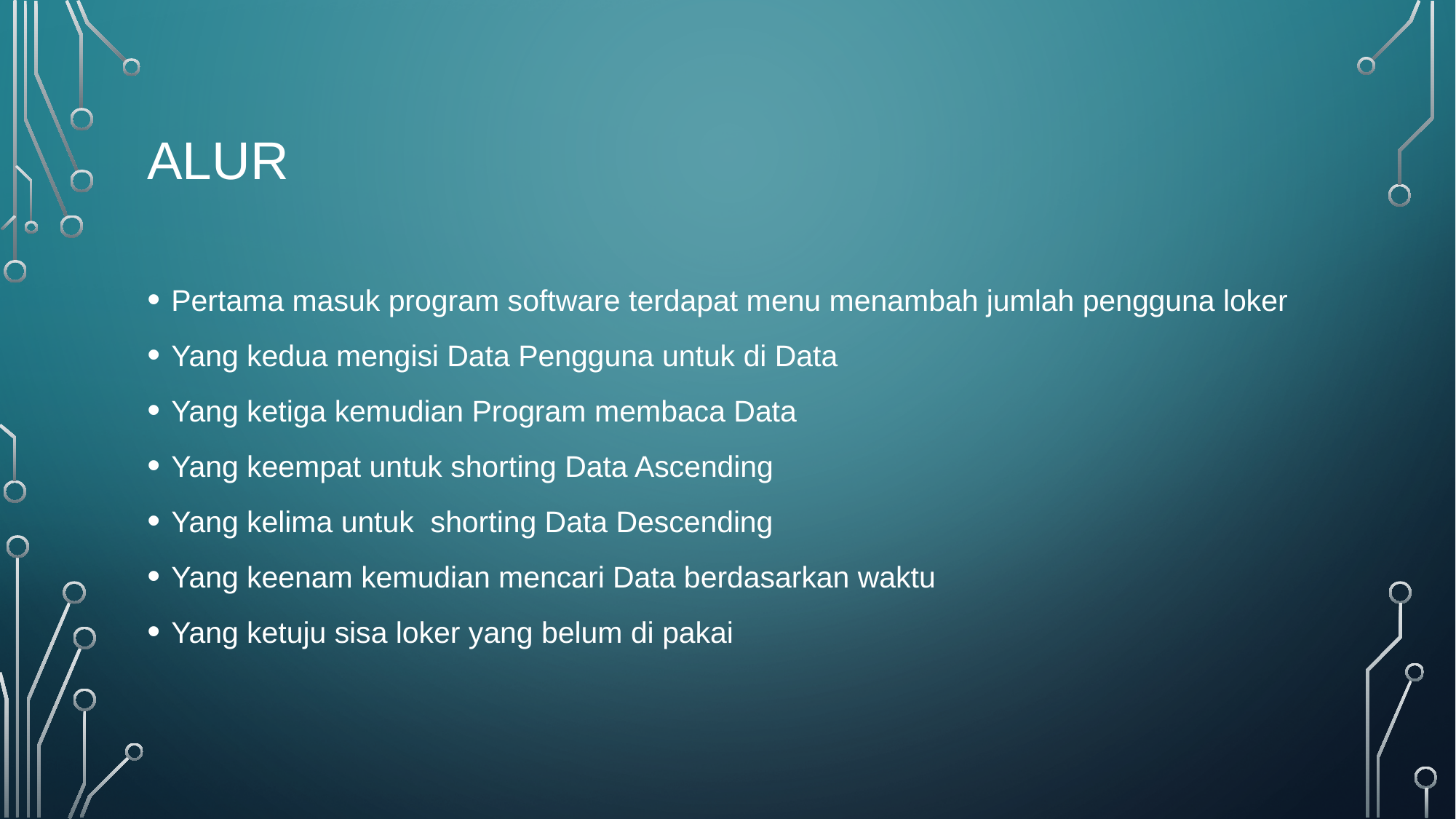

# Alur
Pertama masuk program software terdapat menu menambah jumlah pengguna loker
Yang kedua mengisi Data Pengguna untuk di Data
Yang ketiga kemudian Program membaca Data
Yang keempat untuk shorting Data Ascending
Yang kelima untuk  shorting Data Descending
Yang keenam kemudian mencari Data berdasarkan waktu
Yang ketuju sisa loker yang belum di pakai